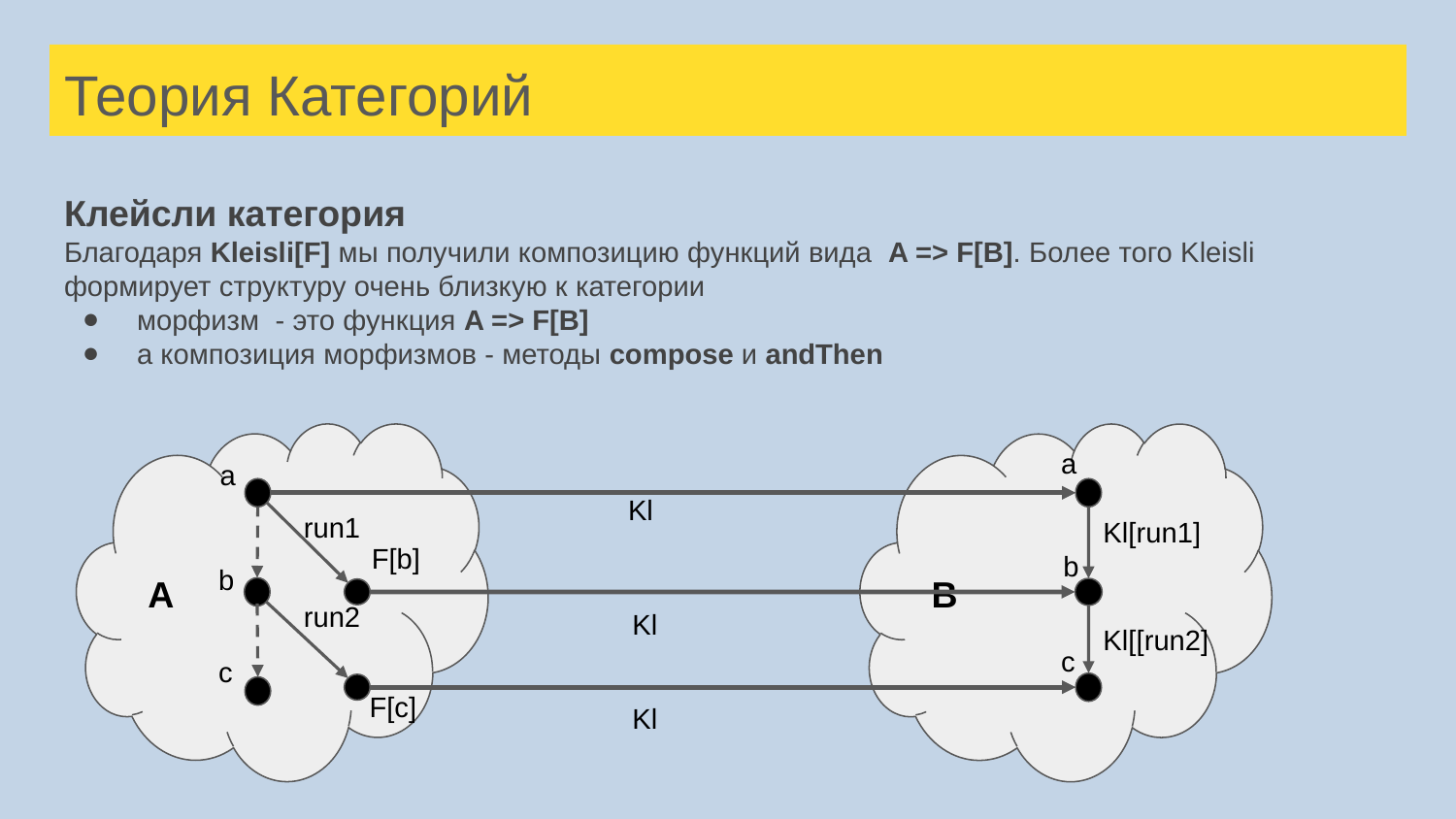

# Теория Категорий
Клейсли категория
Благодаря Kleisli[F] мы получили композицию функций вида  A => F[B]. Более того Kleisli формирует структуру очень близкую к категории
морфизм  - это функция A => F[B]
а композиция морфизмов - методы compose и andThen

A
B
a
a
Kl

run1
Kl[run1]
F[b]
b
b
Kl

run2
Kl[[run2]
c
c
Kl

F[c]